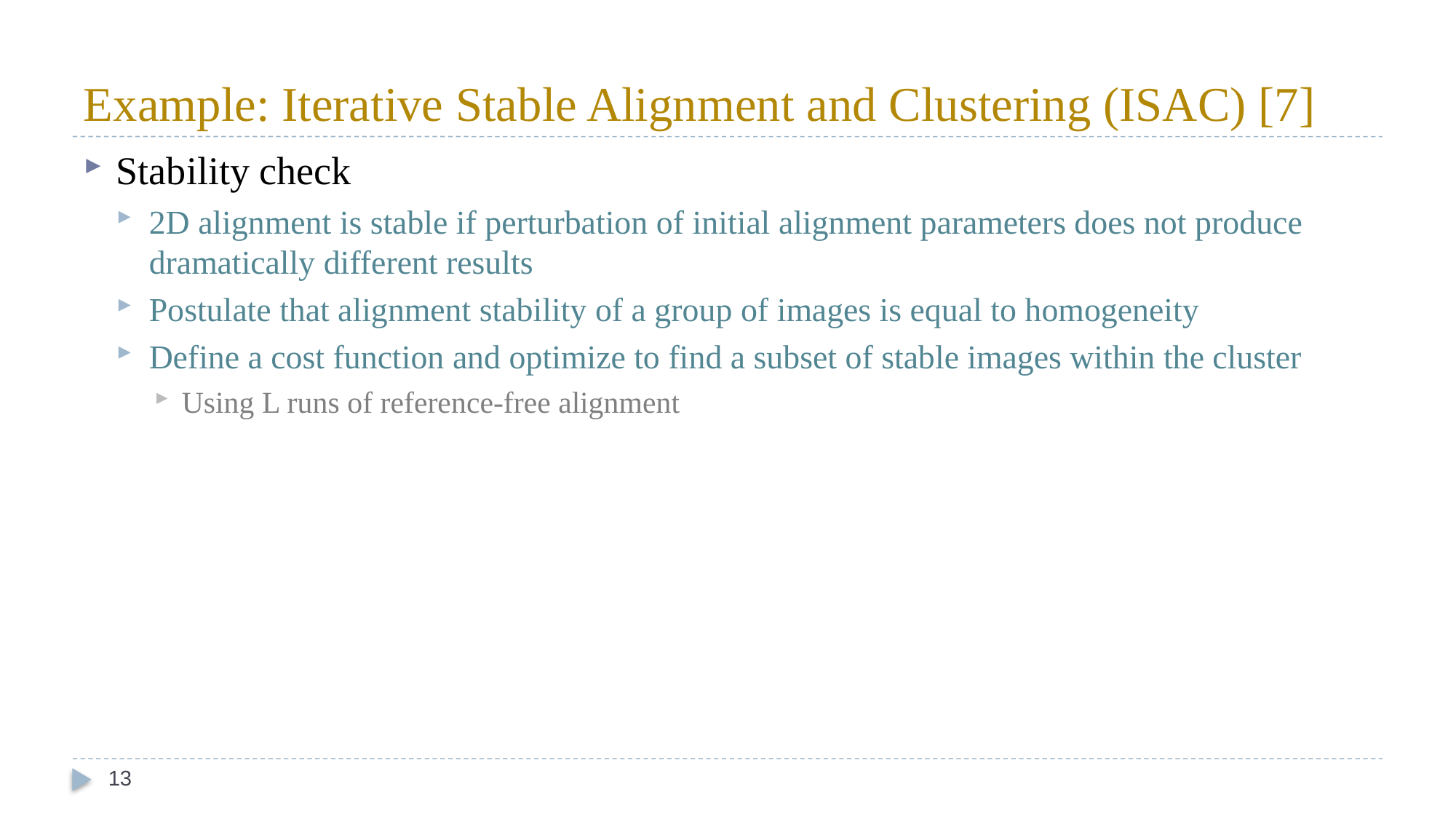

# Example: Iterative Stable Alignment and Clustering (ISAC) [7]
Stability check
2D alignment is stable if perturbation of initial alignment parameters does not produce dramatically different results
Postulate that alignment stability of a group of images is equal to homogeneity
Define a cost function and optimize to find a subset of stable images within the cluster
Using L runs of reference-free alignment
13